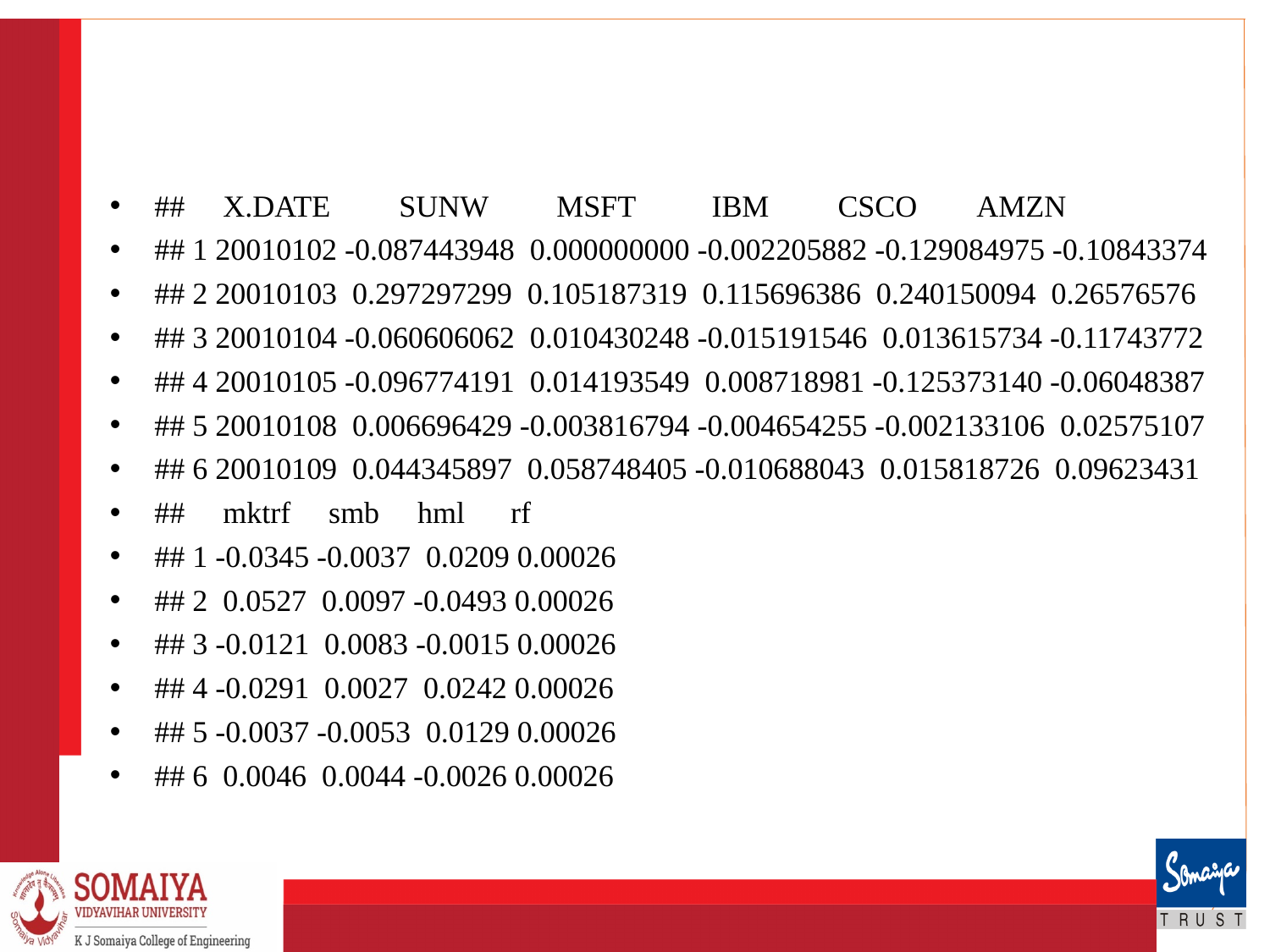

#
##     X.DATE         SUNW         MSFT          IBM         CSCO        AMZN
## 1 20010102 -0.087443948  0.000000000 -0.002205882 -0.129084975 -0.10843374
## 2 20010103  0.297297299  0.105187319  0.115696386  0.240150094  0.26576576
## 3 20010104 -0.060606062  0.010430248 -0.015191546  0.013615734 -0.11743772
## 4 20010105 -0.096774191  0.014193549  0.008718981 -0.125373140 -0.06048387
## 5 20010108  0.006696429 -0.003816794 -0.004654255 -0.002133106  0.02575107
## 6 20010109  0.044345897  0.058748405 -0.010688043  0.015818726  0.09623431
##     mktrf     smb     hml      rf
## 1 -0.0345 -0.0037  0.0209 0.00026
## 2  0.0527  0.0097 -0.0493 0.00026
## 3 -0.0121  0.0083 -0.0015 0.00026
## 4 -0.0291  0.0027  0.0242 0.00026
## 5 -0.0037 -0.0053  0.0129 0.00026
## 6  0.0046  0.0044 -0.0026 0.00026